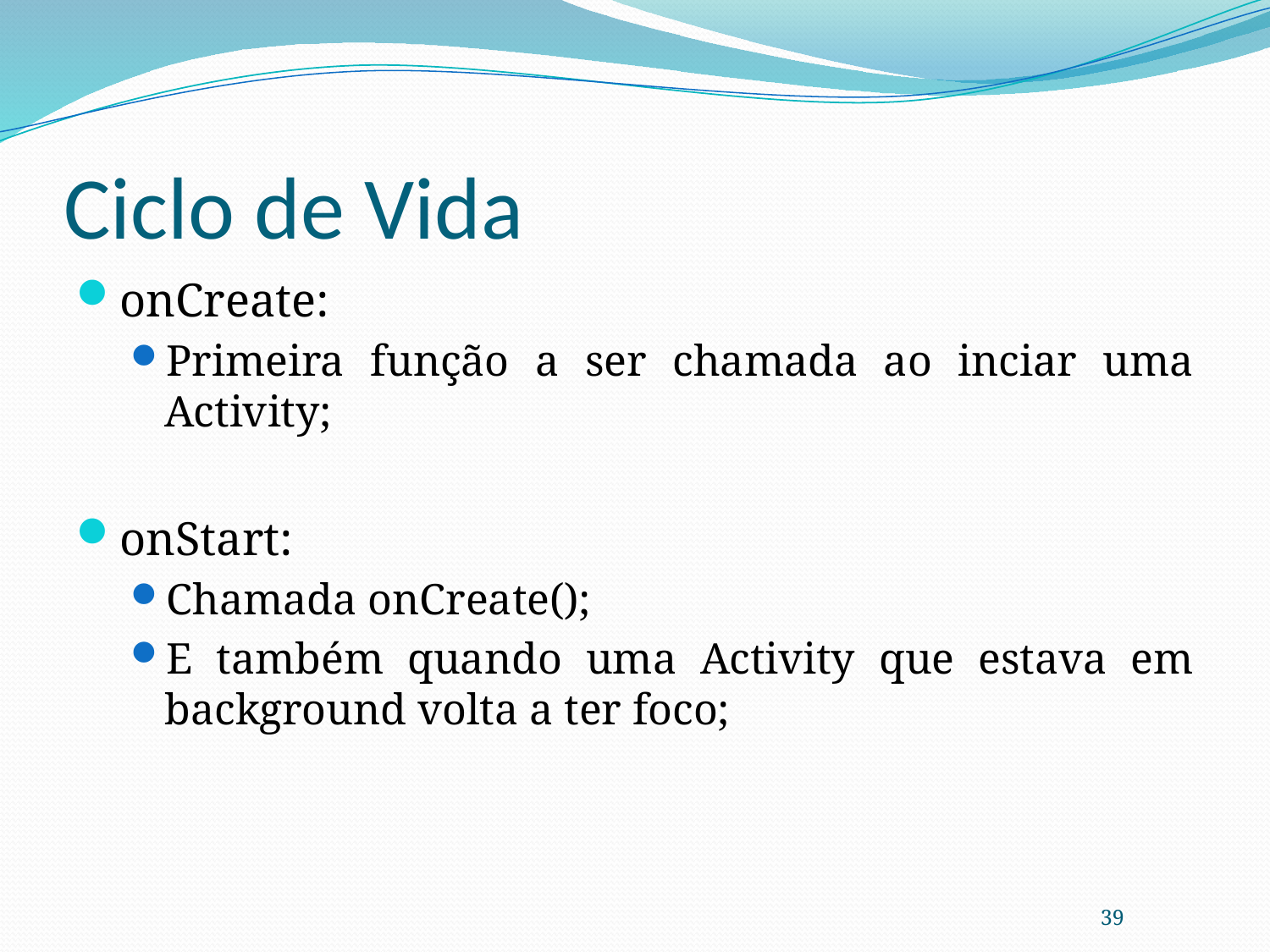

# Ciclo de Vida
onCreate:
Primeira função a ser chamada ao inciar uma Activity;

onStart:
Chamada onCreate();
E também quando uma Activity que estava em background volta a ter foco;

39